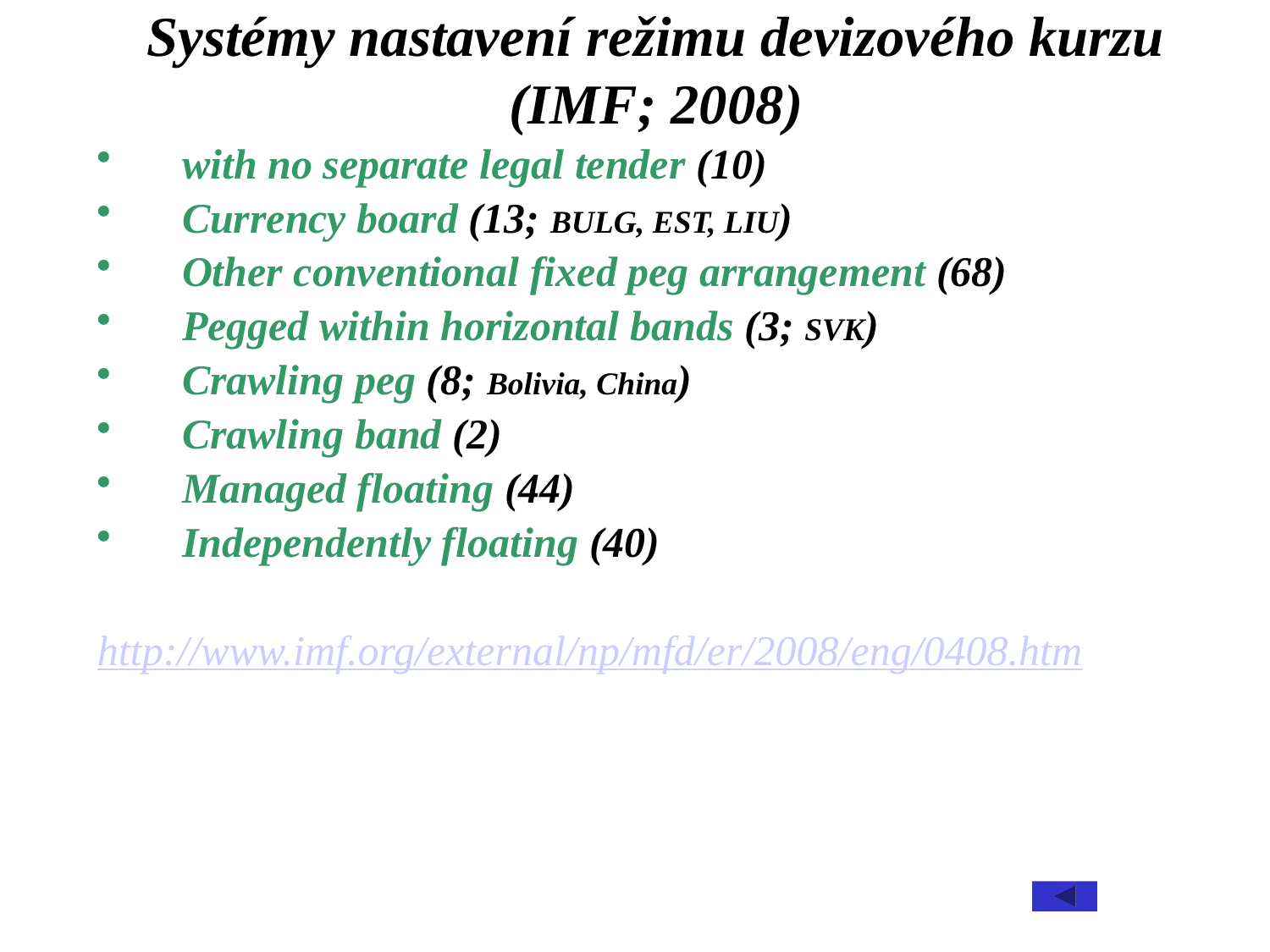

# Systémy nastavení režimu devizového kurzu (IMF; 2008)
with no separate legal tender (10)
Currency board (13; BULG, EST, LIU)
Other conventional fixed peg arrangement (68)
Pegged within horizontal bands (3; SVK)
Crawling peg (8; Bolivia, China)
Crawling band (2)
Managed floating (44)
Independently floating (40)

http://www.imf.org/external/np/mfd/er/2008/eng/0408.htm